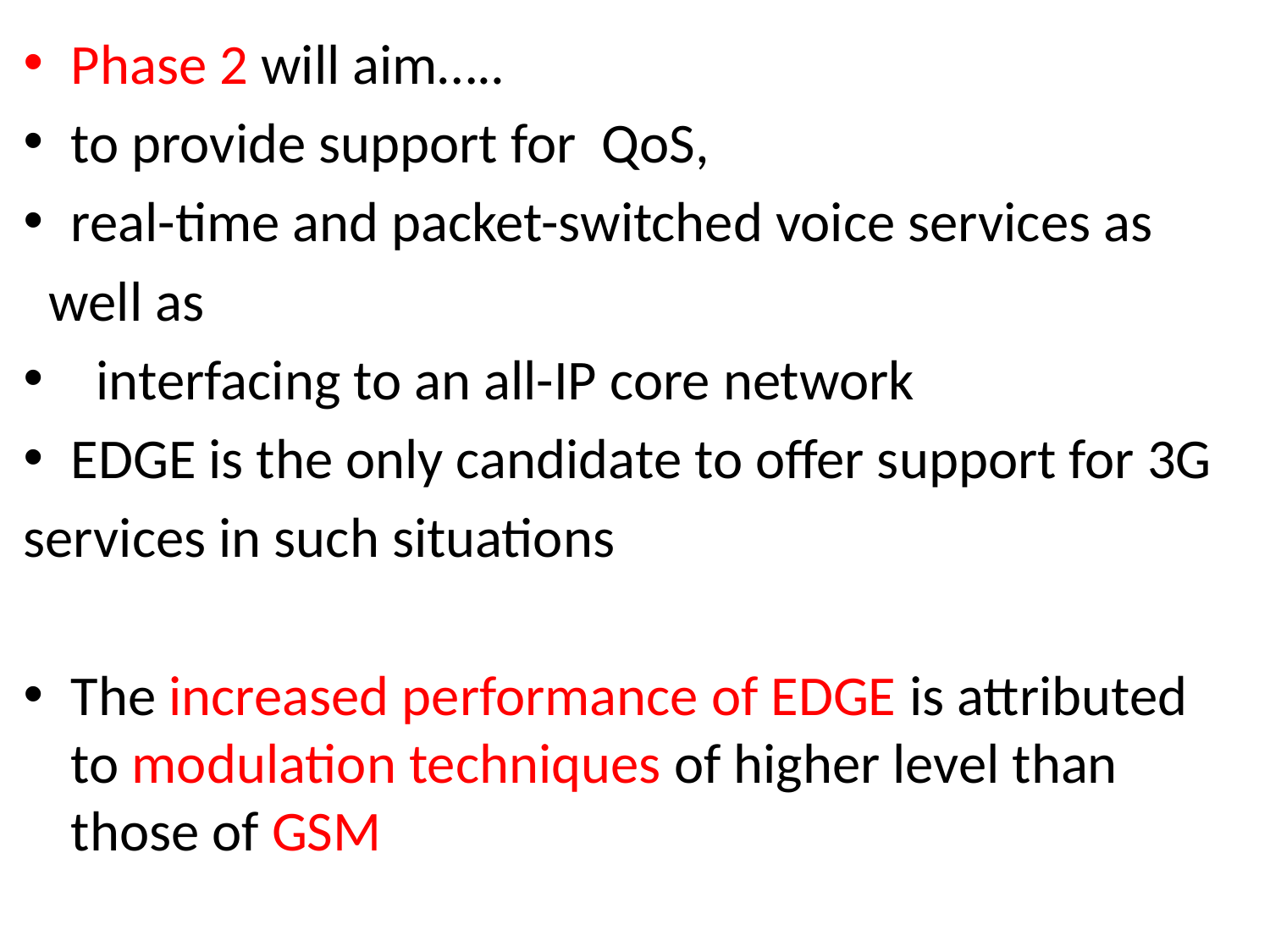

Phase 2 will aim…..
to provide support for  QoS,
real-time and packet-switched voice services as
  well as
  interfacing to an all-IP core network
EDGE is the only candidate to offer support for 3G
services in such situations

The increased performance of EDGE is attributed to modulation techniques of higher level than those of GSM